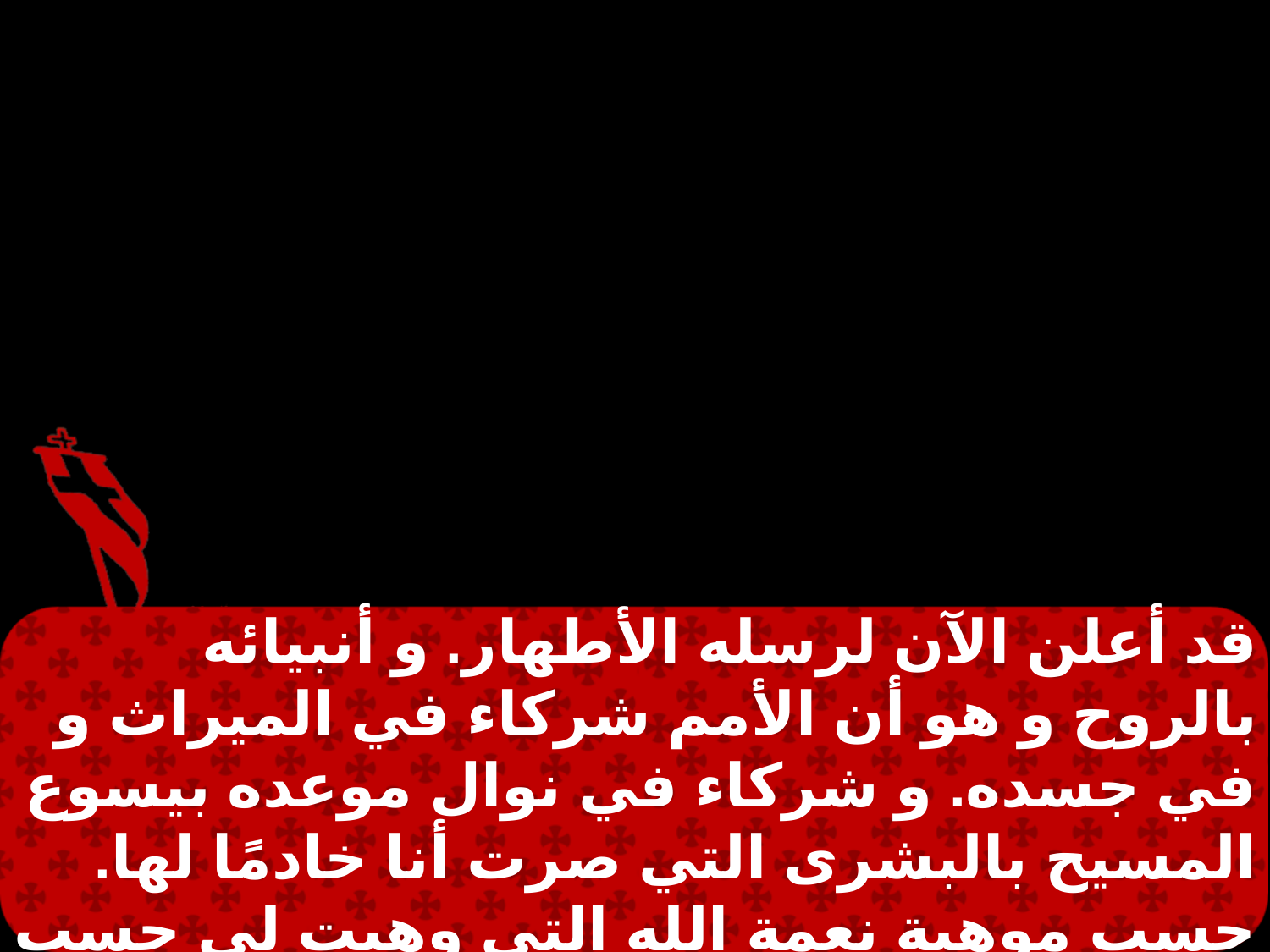

قد أعلن الآن لرسله الأطهار. و أنبيائه بالروح و هو أن الأمم شركاء في الميراث و في جسده. و شركاء في نوال موعده بيسوع المسيح بالبشرى التي صرت أنا خادمًا لها. حسب موهبة نعمة الله التي وهبت لي حسب فعل قوته لي أنا أصغر جميع القديسين.